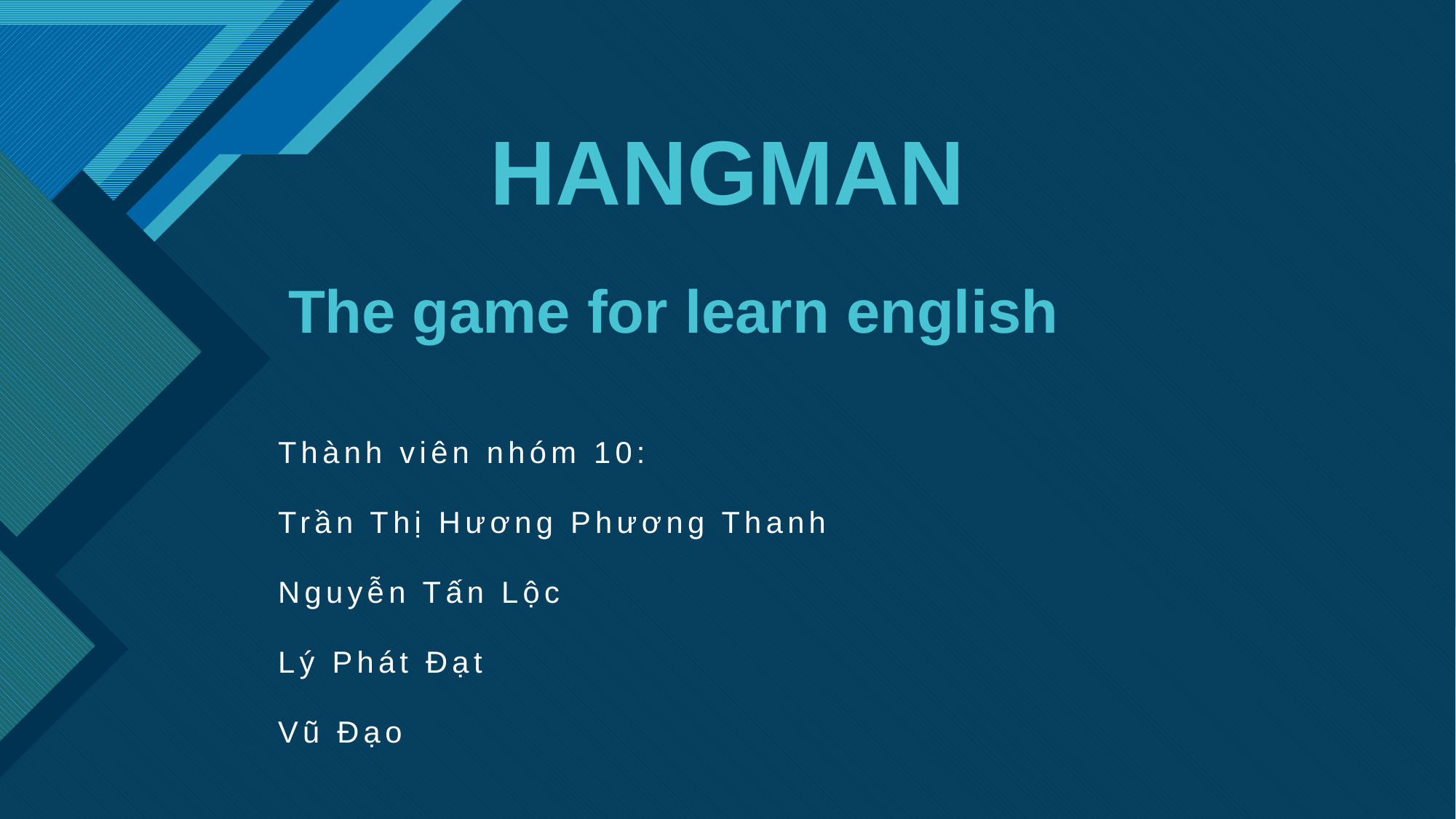

# HANGMAN
The game for learn english
Thành viên nhóm 10:
Trần Thị Hương Phương Thanh
Nguyễn Tấn Lộc
Lý Phát Đạt
Vũ Đạo